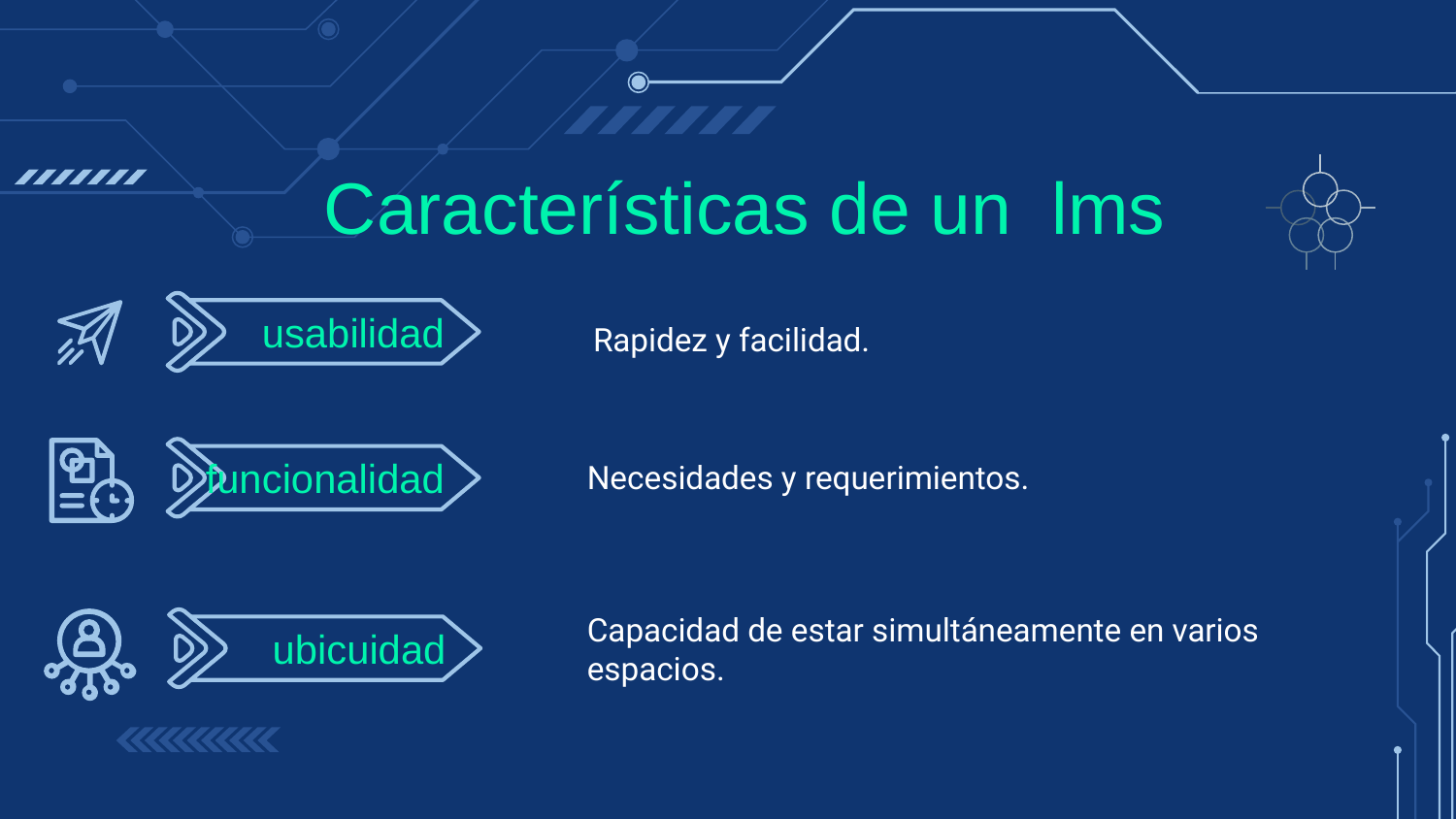

Características de un  lms

Rapidez y facilidad.
# usabilidad
Necesidades y requerimientos.

funcionalidad

Capacidad de estar simultáneamente en varios espacios.
ubicuidad